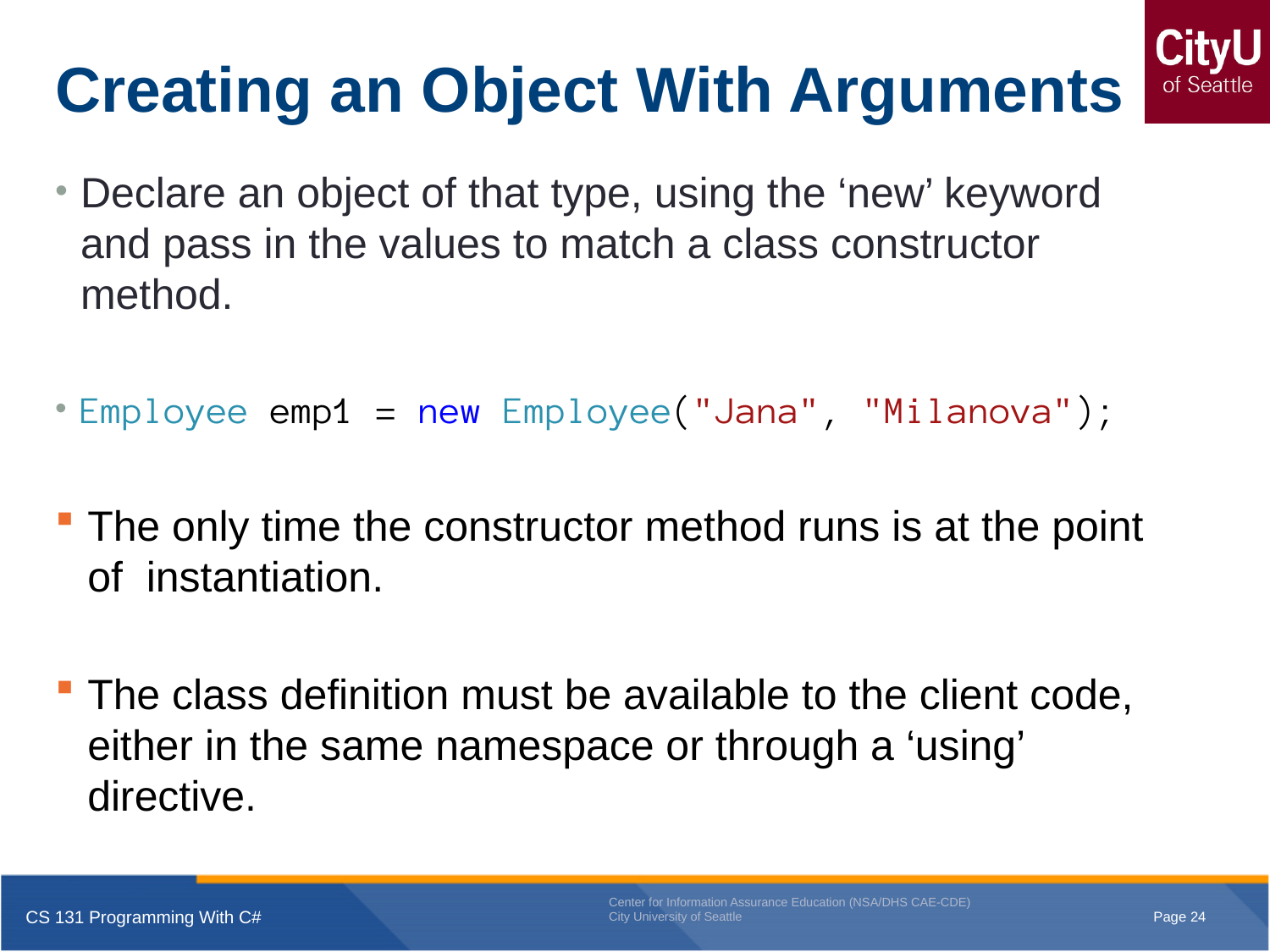

# Creating an Object With Arguments
Declare an object of that type, using the ‘new’ keyword and pass in the values to match a class constructor method.

Employee emp1 = new Employee("Jana", "Milanova");

The only time the constructor method runs is at the point of  instantiation.

The class definition must be available to the client code, either in the same namespace or through a ‘using’ directive.